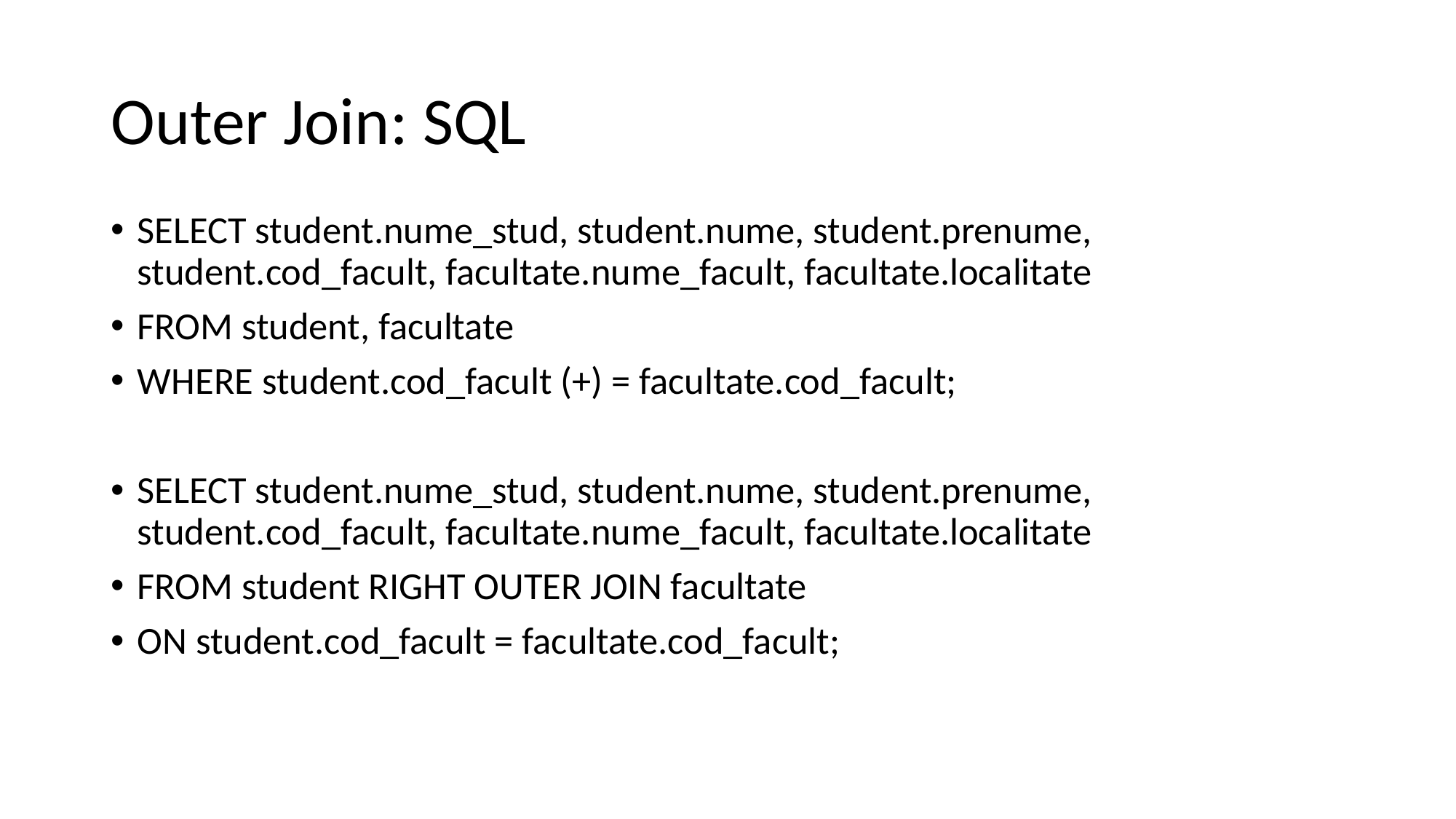

# Outer Join: SQL
SELECT student.nume_stud, student.nume, student.prenume, student.cod_facult, facultate.nume_facult, facultate.localitate
FROM student, facultate
WHERE student.cod_facult (+) = facultate.cod_facult;

SELECT student.nume_stud, student.nume, student.prenume, student.cod_facult, facultate.nume_facult, facultate.localitate
FROM student RIGHT OUTER JOIN facultate
ON student.cod_facult = facultate.cod_facult;